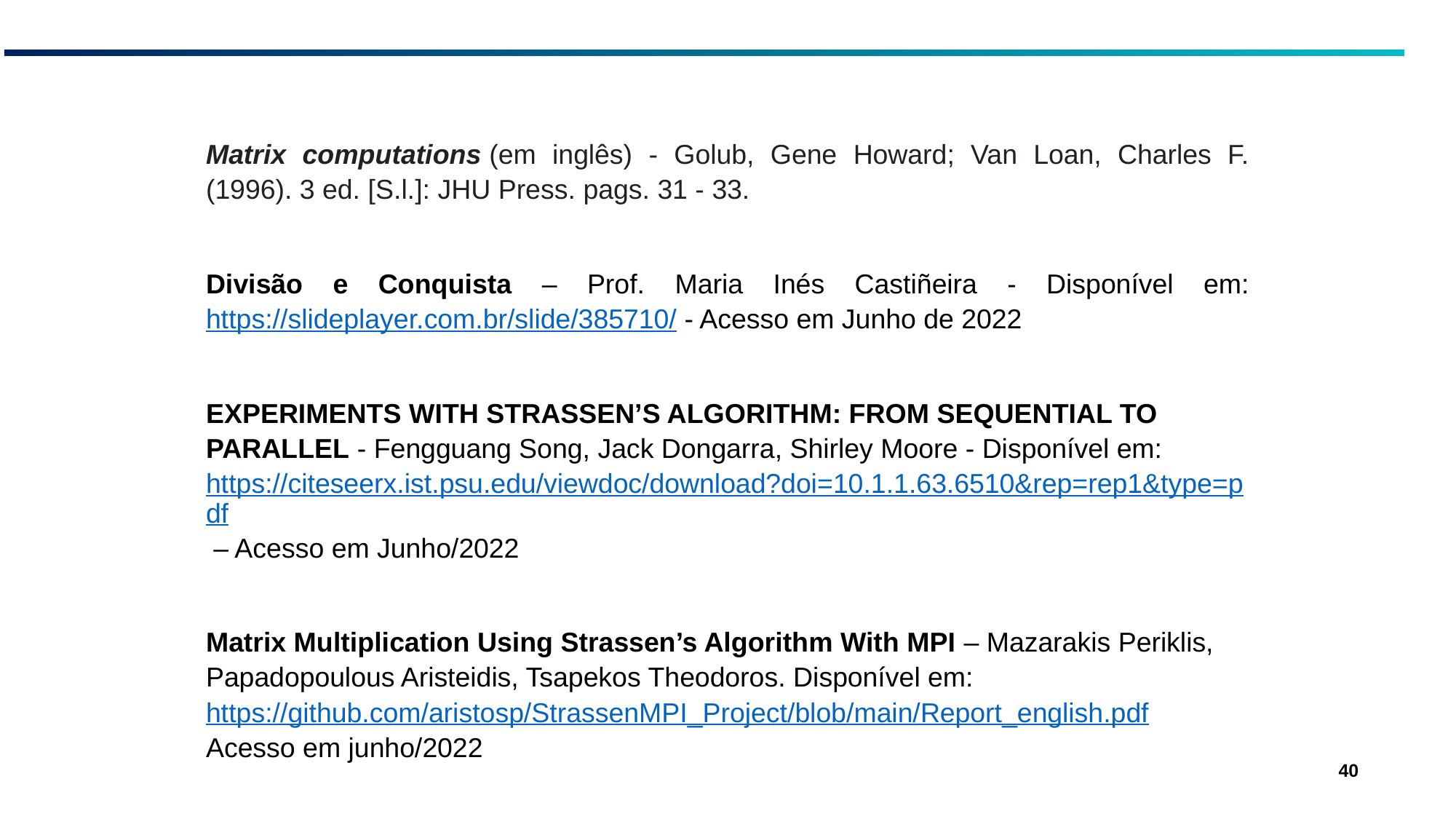

Matrix computations (em inglês) - Golub, Gene Howard; Van Loan, Charles F. (1996). 3 ed. [S.l.]: JHU Press. pags. 31 - 33.

Divisão e Conquista – Prof. Maria Inés Castiñeira - Disponível em: https://slideplayer.com.br/slide/385710/ - Acesso em Junho de 2022

EXPERIMENTS WITH STRASSEN’S ALGORITHM: FROM SEQUENTIAL TO PARALLEL - Fengguang Song, Jack Dongarra, Shirley Moore - Disponível em: https://citeseerx.ist.psu.edu/viewdoc/download?doi=10.1.1.63.6510&rep=rep1&type=pdf – Acesso em Junho/2022

Matrix Multiplication Using Strassen’s Algorithm With MPI – Mazarakis Periklis, Papadopoulous Aristeidis, Tsapekos Theodoros. Disponível em: https://github.com/aristosp/StrassenMPI_Project/blob/main/Report_english.pdf
Acesso em junho/2022